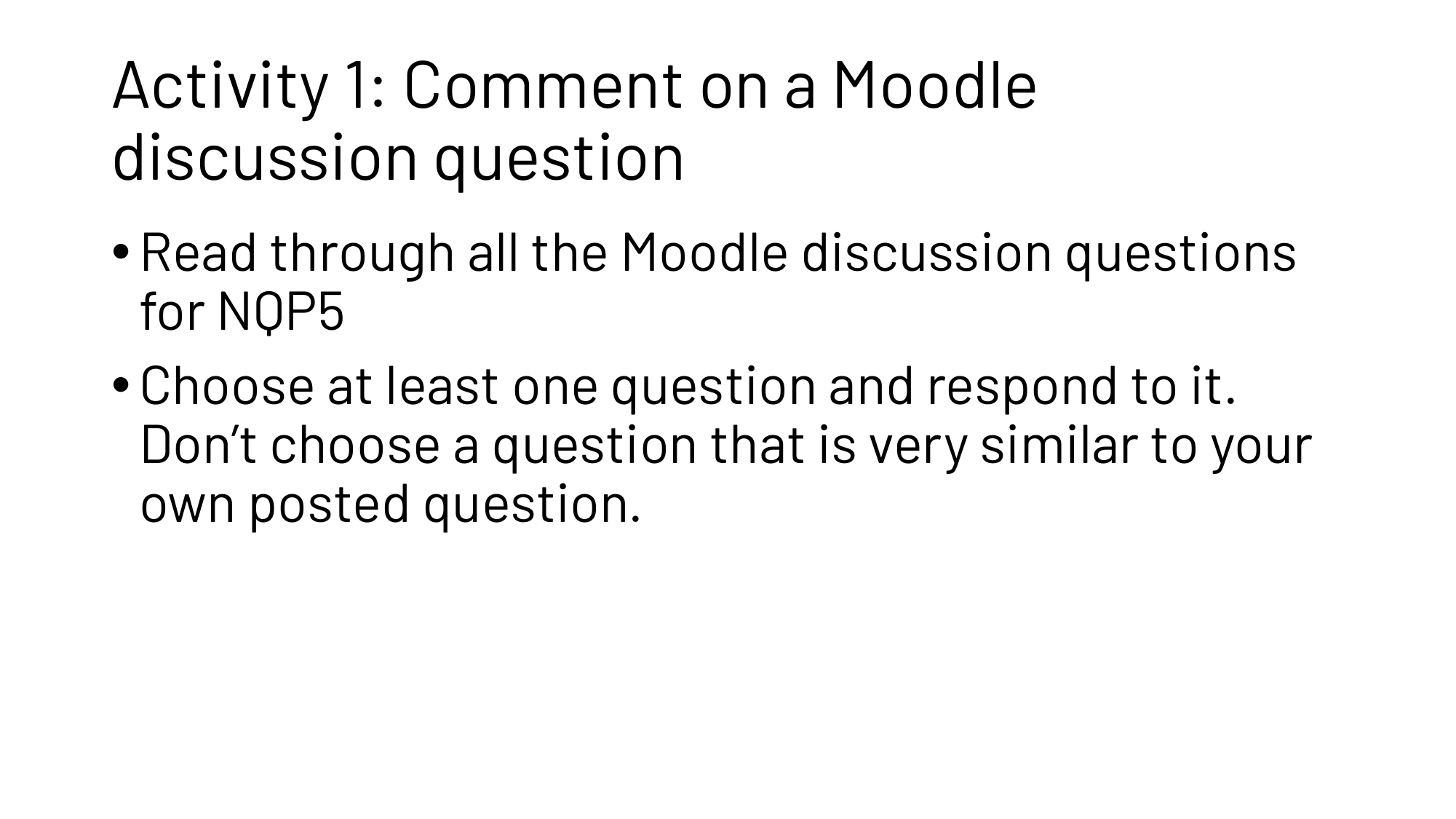

# Activity 1: Comment on a Moodle discussion question
Read through all the Moodle discussion questions for NQP5
Choose at least one question and respond to it. Don’t choose a question that is very similar to your own posted question.